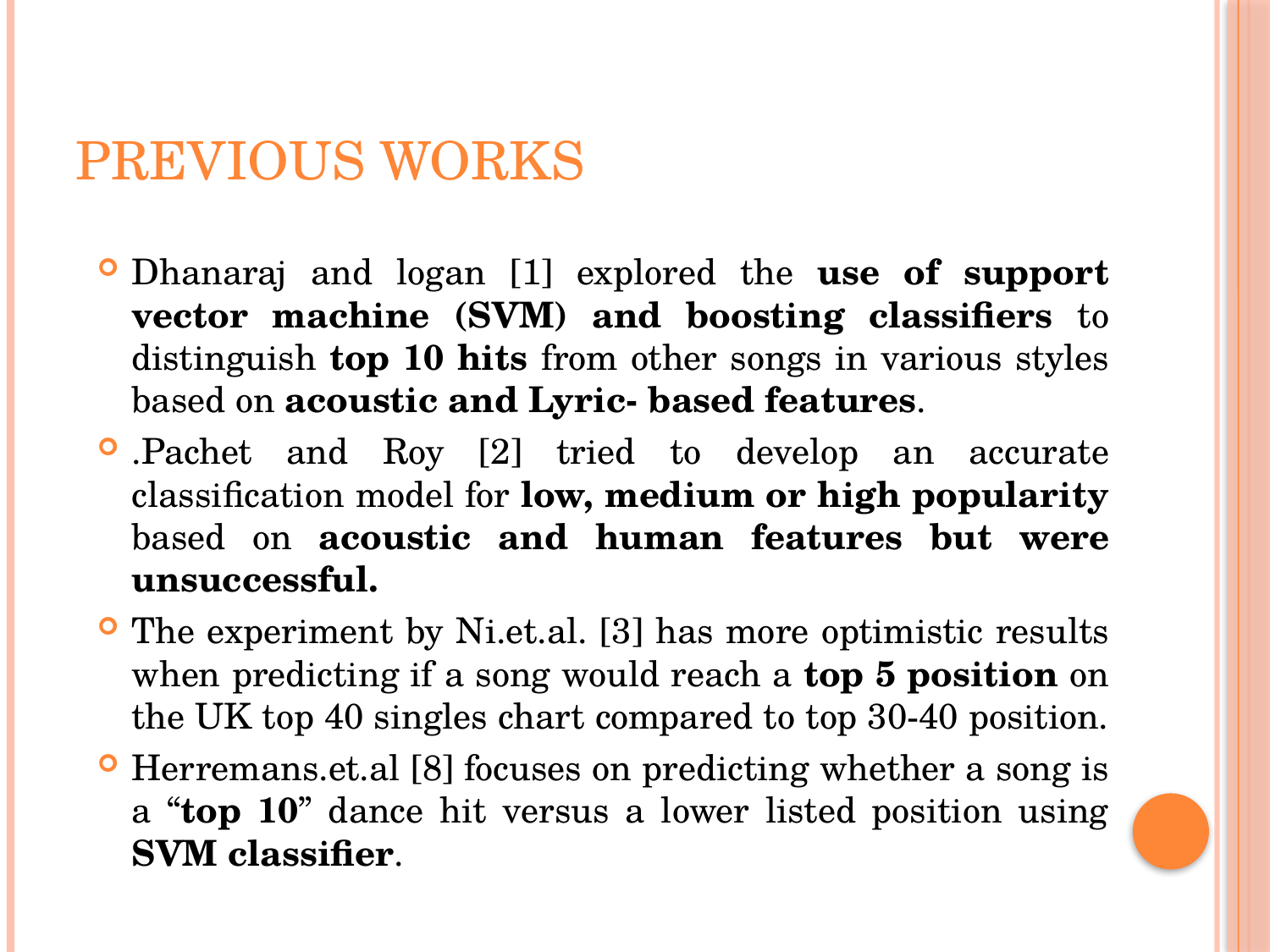

# Previous Works

Dhanaraj and logan [1] explored the use of support vector machine (SVM) and boosting classifiers to distinguish top 10 hits from other songs in various styles based on acoustic and Lyric- based features.
.Pachet and Roy [2] tried to develop an accurate classification model for low, medium or high popularity based on acoustic and human features but were unsuccessful.
The experiment by Ni.et.al. [3] has more optimistic results when predicting if a song would reach a top 5 position on the UK top 40 singles chart compared to top 30-40 position.
Herremans.et.al [8] focuses on predicting whether a song is a “top 10” dance hit versus a lower listed position using SVM classifier.